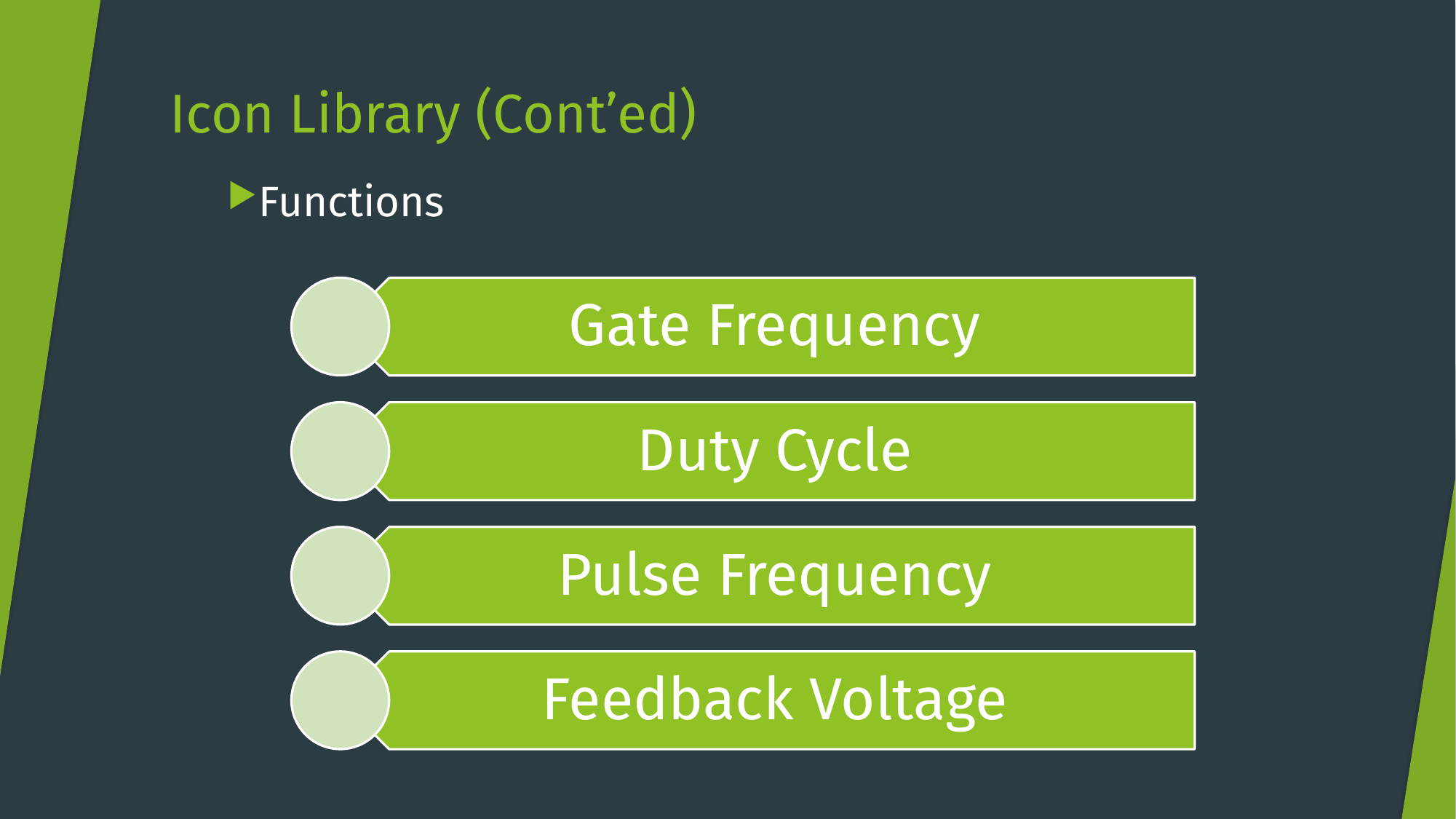

# Icon Library (Cont’ed)
Functions
Gate Frequency
Duty Cycle
Pulse Frequency
Feedback Voltage